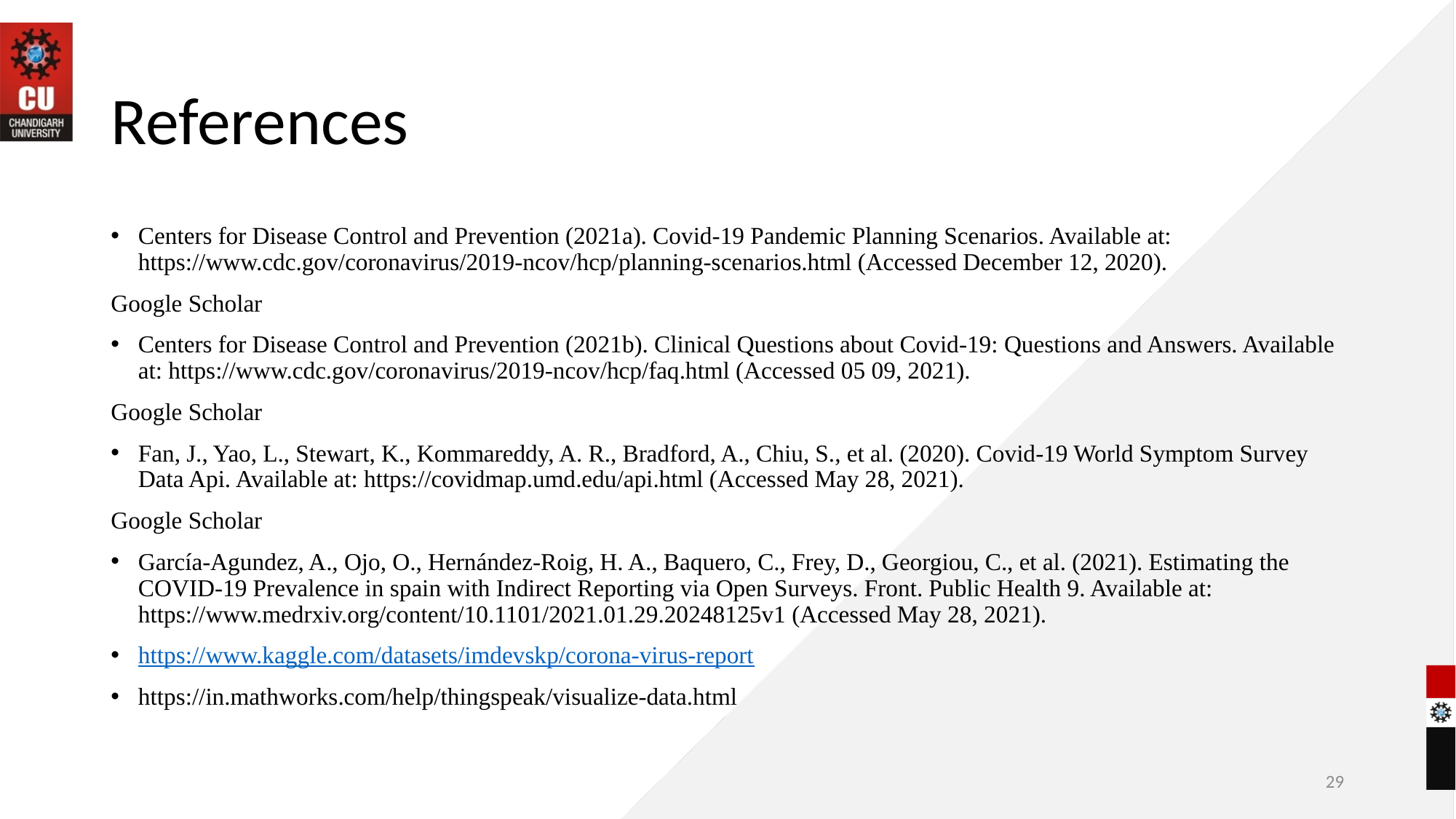

# References
Centers for Disease Control and Prevention (2021a). Covid-19 Pandemic Planning Scenarios. Available at: https://www.cdc.gov/coronavirus/2019-ncov/hcp/planning-scenarios.html (Accessed December 12, 2020).
Google Scholar
Centers for Disease Control and Prevention (2021b). Clinical Questions about Covid-19: Questions and Answers. Available at: https://www.cdc.gov/coronavirus/2019-ncov/hcp/faq.html (Accessed 05 09, 2021).
Google Scholar
Fan, J., Yao, L., Stewart, K., Kommareddy, A. R., Bradford, A., Chiu, S., et al. (2020). Covid-19 World Symptom Survey Data Api. Available at: https://covidmap.umd.edu/api.html (Accessed May 28, 2021).
Google Scholar
García-Agundez, A., Ojo, O., Hernández-Roig, H. A., Baquero, C., Frey, D., Georgiou, C., et al. (2021). Estimating the COVID-19 Prevalence in spain with Indirect Reporting via Open Surveys. Front. Public Health 9. Available at: https://www.medrxiv.org/content/10.1101/2021.01.29.20248125v1 (Accessed May 28, 2021).
https://www.kaggle.com/datasets/imdevskp/corona-virus-report
https://in.mathworks.com/help/thingspeak/visualize-data.html
29